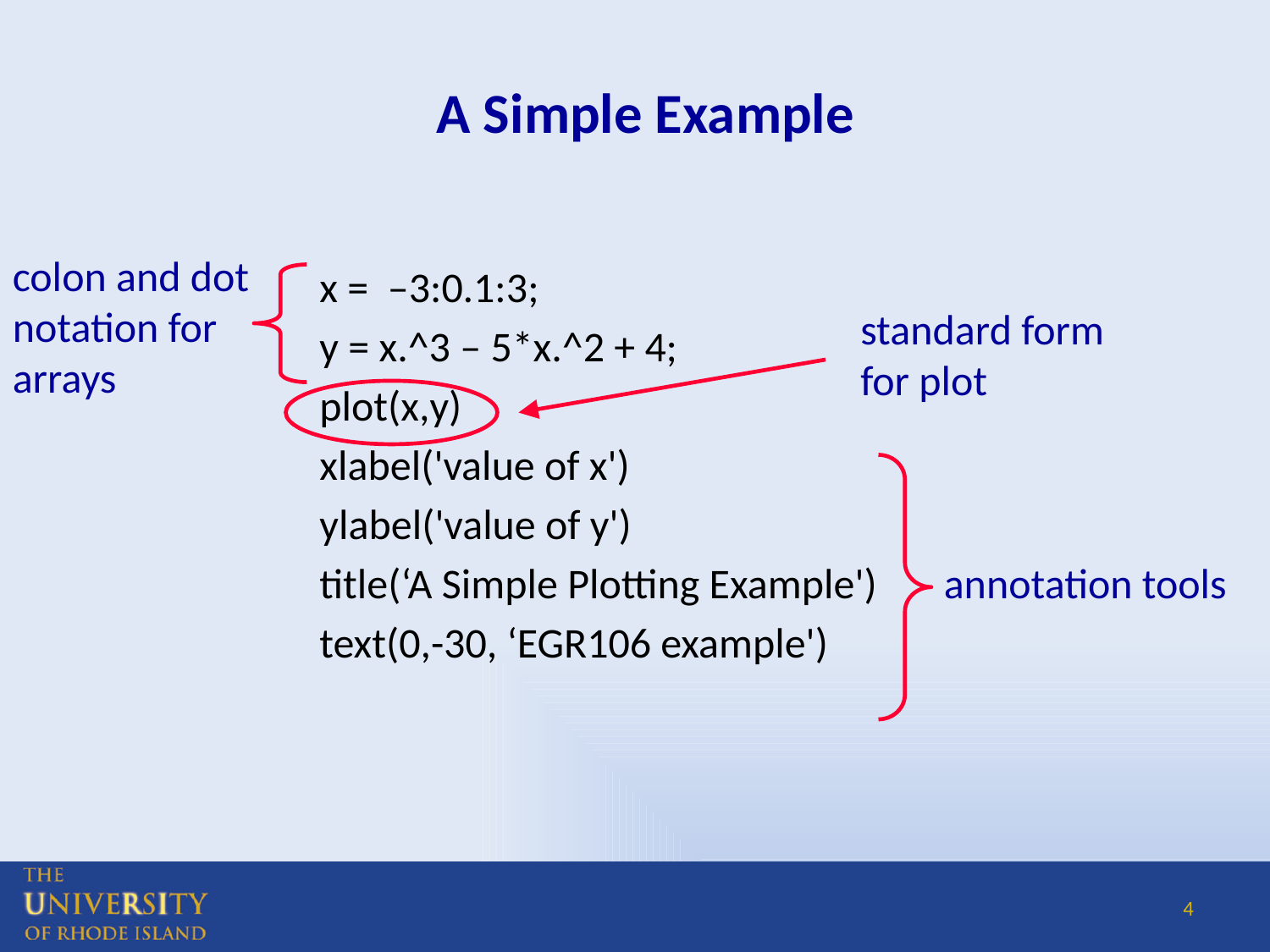

# A Simple Example
colon and dot
notation for
arrays
x =  –3:0.1:3;
y = x.^3 – 5*x.^2 + 4;
plot(x,y)
xlabel('value of x')
ylabel('value of y')
title(‘A Simple Plotting Example')
text(0,-30, ‘EGR106 example')

standard form
for plot

annotation tools